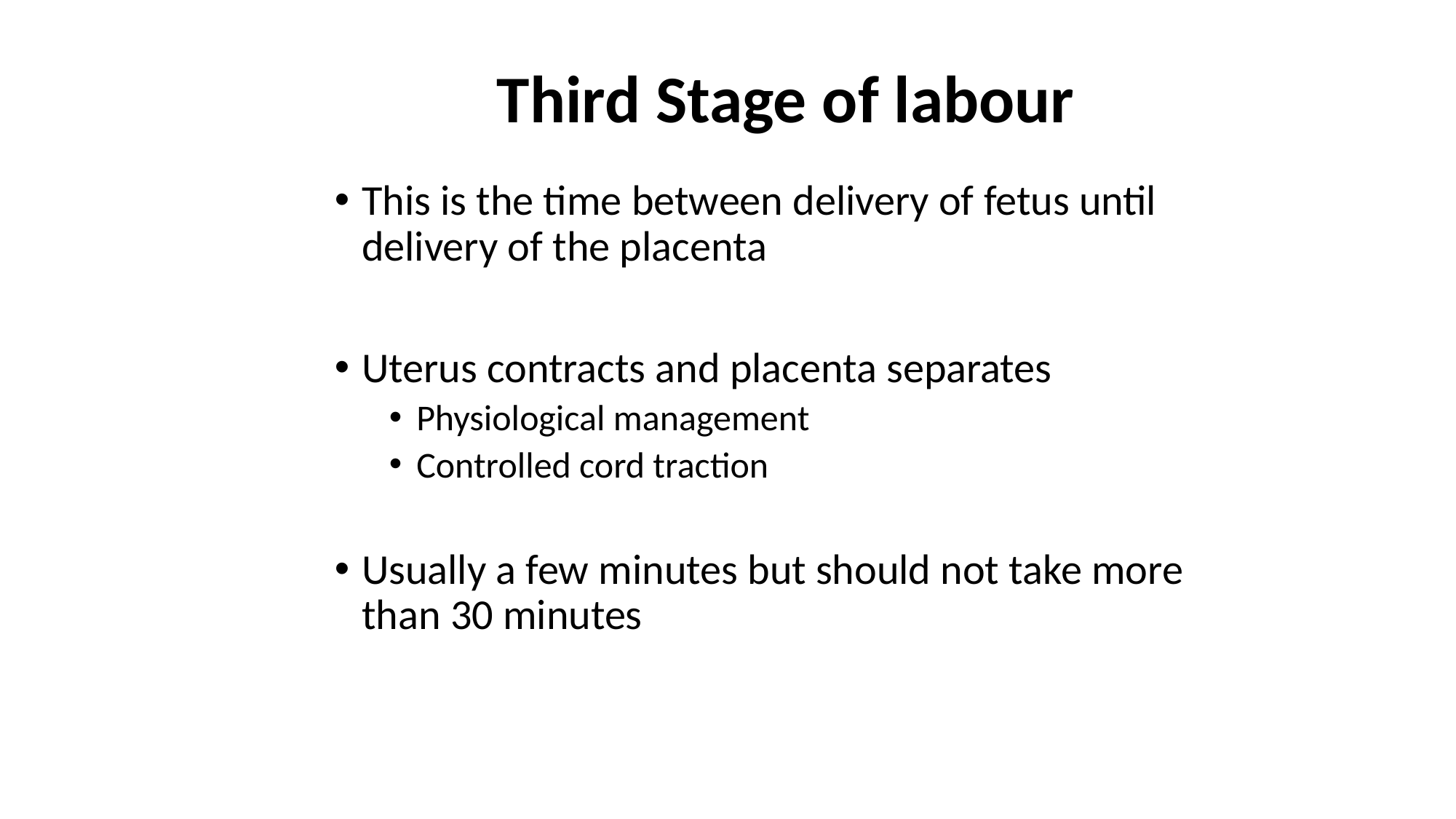

# Third Stage of labour
This is the time between delivery of fetus until delivery of the placenta

Uterus contracts and placenta separates
Physiological management
Controlled cord traction

Usually a few minutes but should not take more than 30 minutes